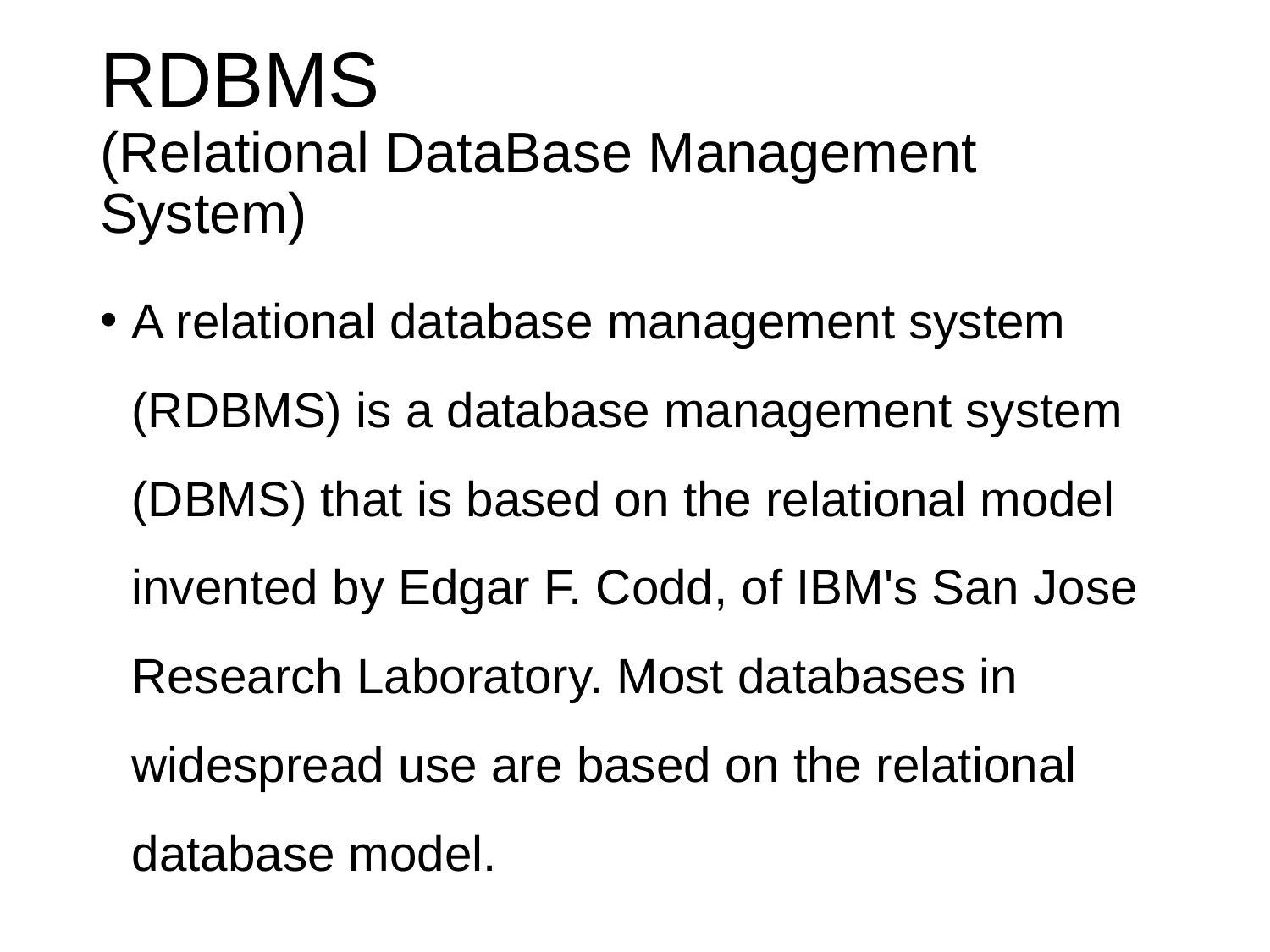

# RDBMS (Relational DataBase Management System)
A relational database management system (RDBMS) is a database management system (DBMS) that is based on the relational model invented by Edgar F. Codd, of IBM's San Jose Research Laboratory. Most databases in widespread use are based on the relational database model.